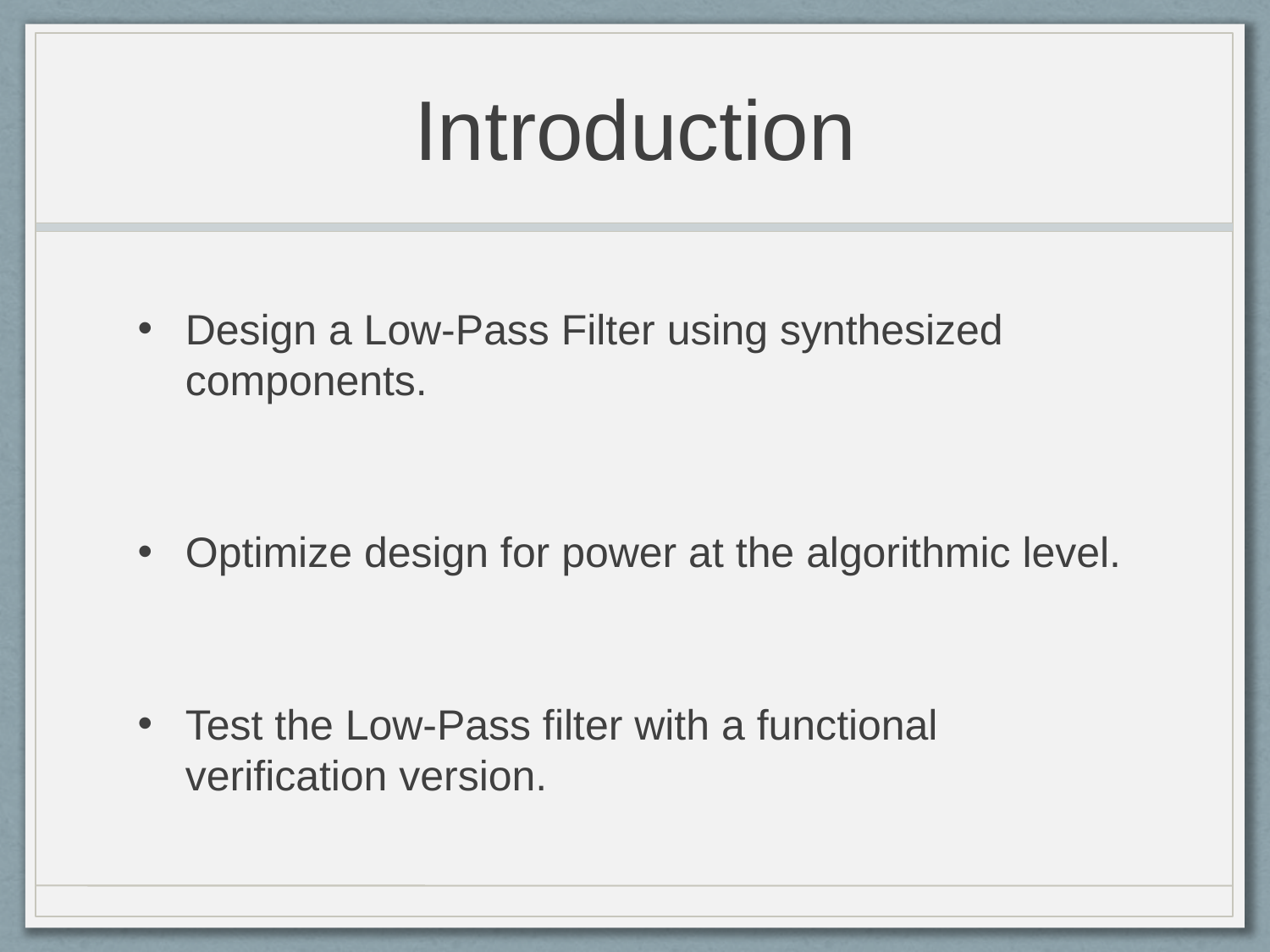

# Introduction
Design a Low-Pass Filter using synthesized components.

Optimize design for power at the algorithmic level.

Test the Low-Pass filter with a functional verification version.